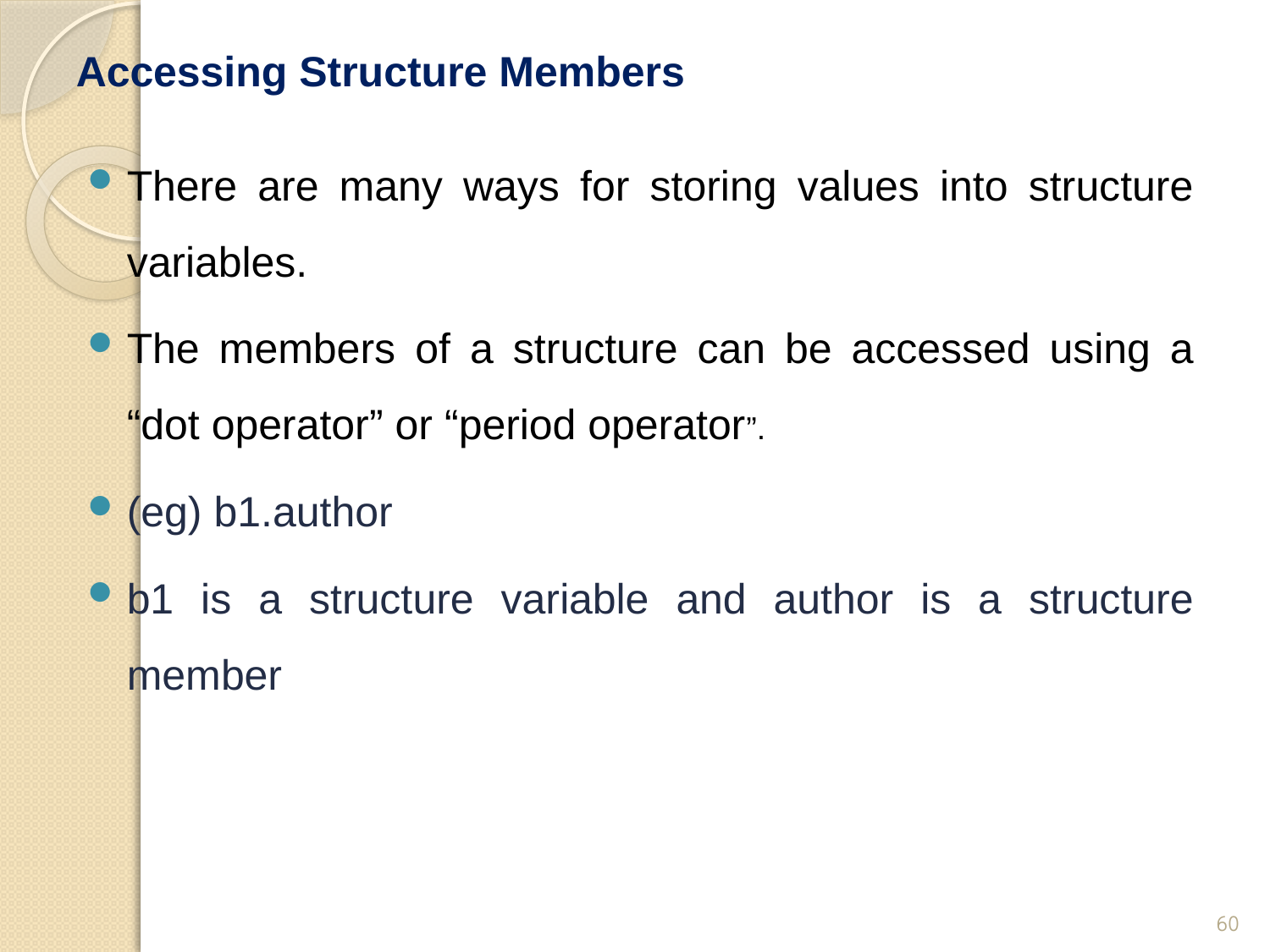

# Accessing Structure Members
There are many ways for storing values into structure variables.
The members of a structure can be accessed using a “dot operator” or “period operator”.
(eg) b1.author
b1 is a structure variable and author is a structure member
60